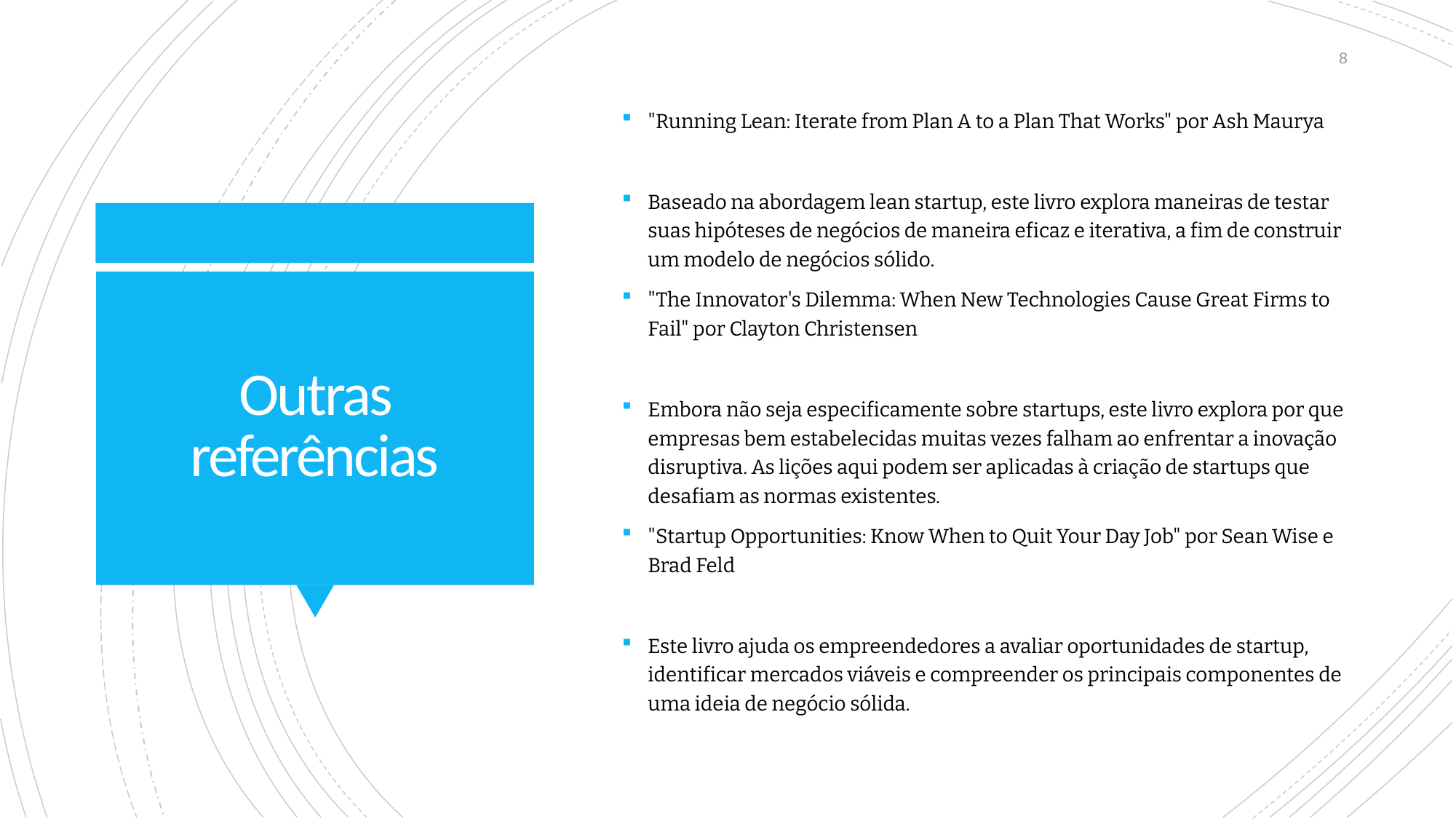

8
"Running Lean: Iterate from Plan A to a Plan That Works" por Ash Maurya

Baseado na abordagem lean startup, este livro explora maneiras de testar suas hipóteses de negócios de maneira eficaz e iterativa, a fim de construir um modelo de negócios sólido.
"The Innovator's Dilemma: When New Technologies Cause Great Firms to Fail" por Clayton Christensen

Embora não seja especificamente sobre startups, este livro explora por que empresas bem estabelecidas muitas vezes falham ao enfrentar a inovação disruptiva. As lições aqui podem ser aplicadas à criação de startups que desafiam as normas existentes.
"Startup Opportunities: Know When to Quit Your Day Job" por Sean Wise e Brad Feld

Este livro ajuda os empreendedores a avaliar oportunidades de startup, identificar mercados viáveis e compreender os principais componentes de uma ideia de negócio sólida.
# Outras referências